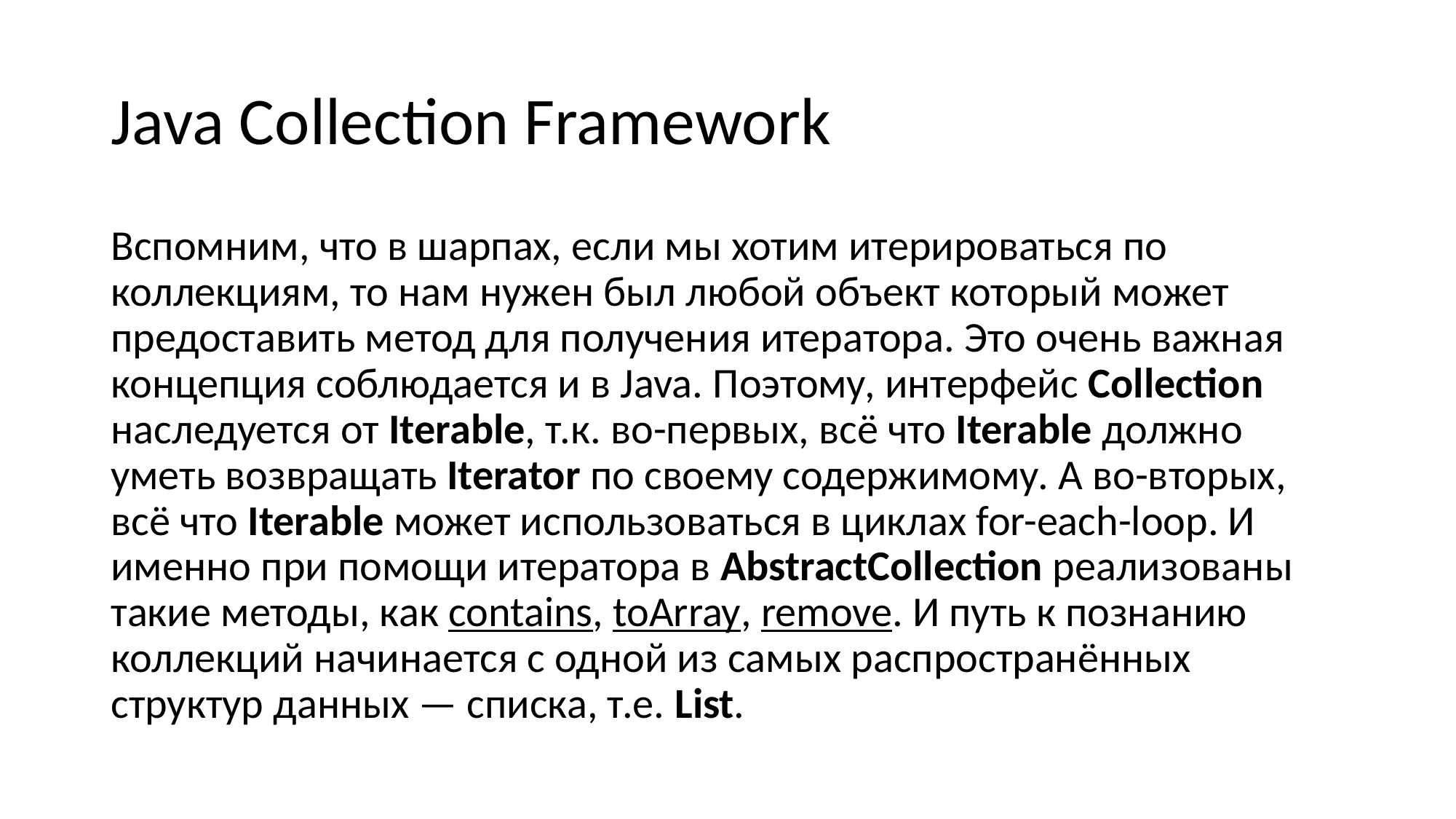

# Java Collection Framework
Вспомним, что в шарпах, если мы хотим итерироваться по коллекциям, то нам нужен был любой объект который может предоставить метод для получения итератора. Это очень важная концепция соблюдается и в Java. Поэтому, интерфейс Collection наследуется от Iterable, т.к. во-первых, всё что Iterable должно уметь возвращать Iterator по своему содержимому. А во-вторых, всё что Iterable может использоваться в циклах for-each-loop. И именно при помощи итератора в AbstractCollection реализованы такие методы, как contains, toArray, remove. И путь к познанию коллекций начинается с одной из самых распространённых структур данных — списка, т.е. List.